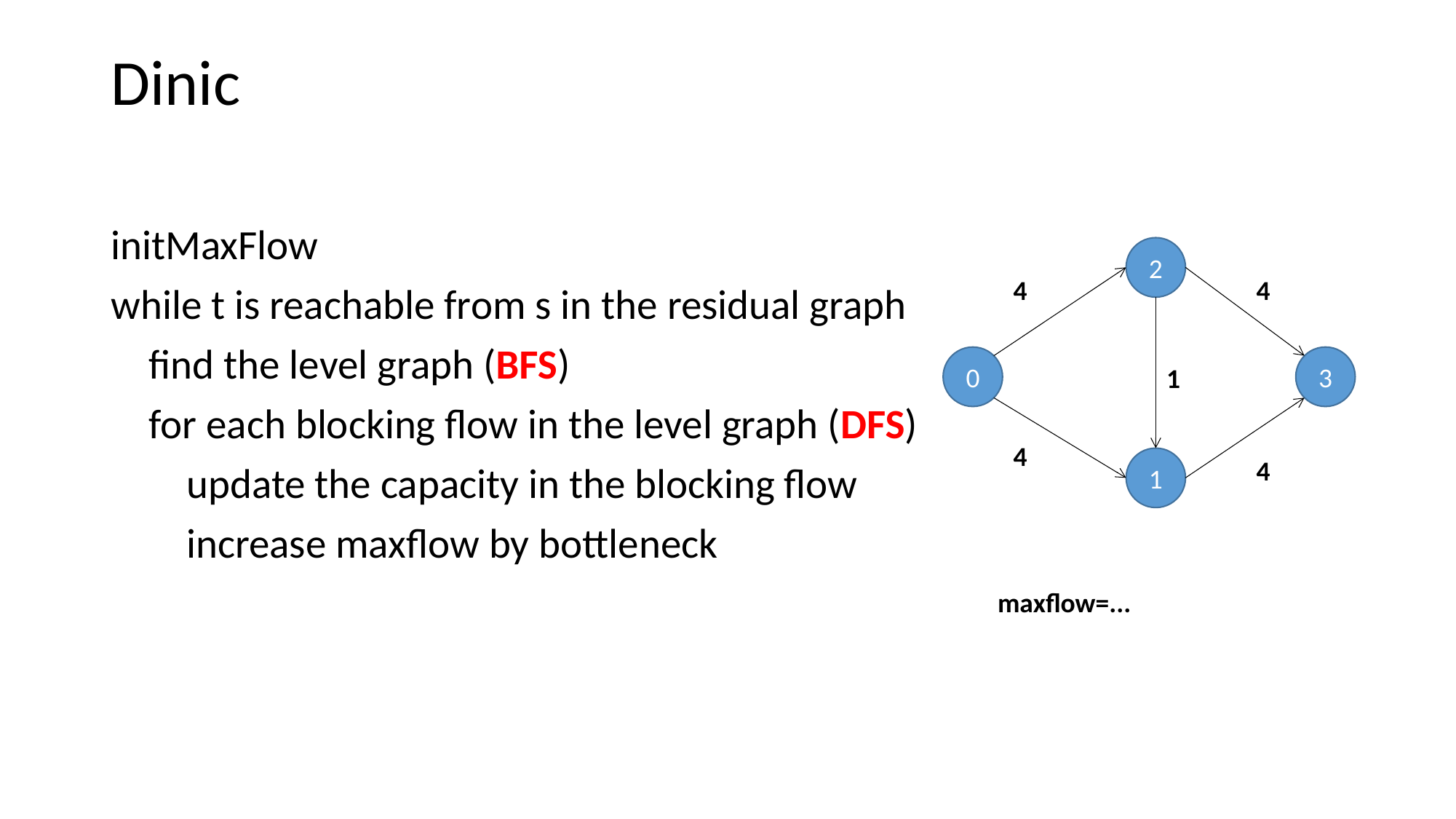

# Dinic
initMaxFlow
while t is reachable from s in the residual graph
    find the level graph (BFS)
    for each blocking flow in the level graph (DFS)
        update the capacity in the blocking flow
        increase maxflow by bottleneck
2
4
4
0
3
1
4
1
4
maxflow=...